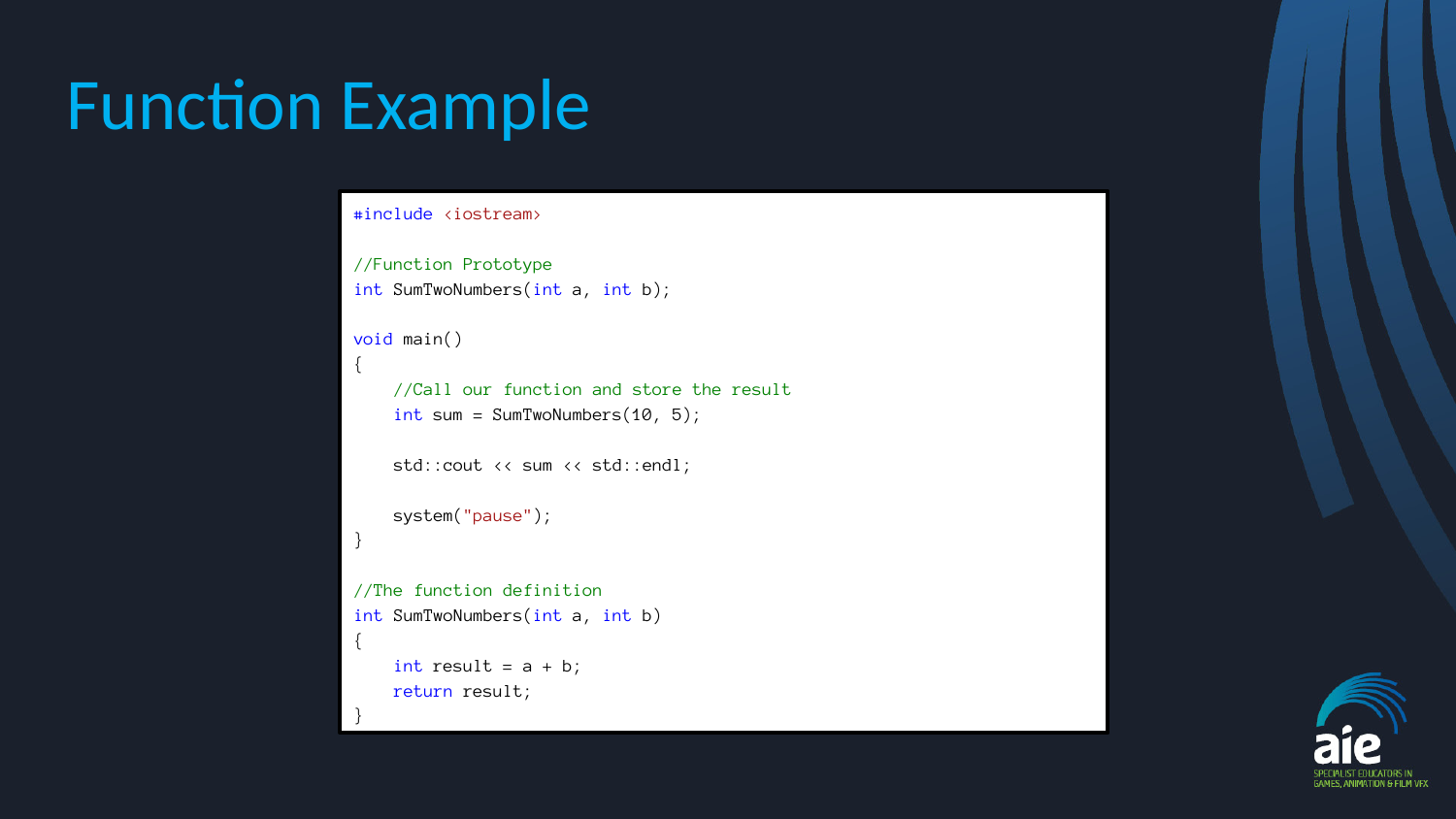

# Function Example

#include <iostream>

//Function Prototype
int SumTwoNumbers(int a, int b);

void main()
{
    //Call our function and store the result
    int sum = SumTwoNumbers(10, 5);

    std::cout << sum << std::endl;

    system("pause");
}

//The function definition
int SumTwoNumbers(int a, int b)
{
    int result = a + b;
    return result;
}